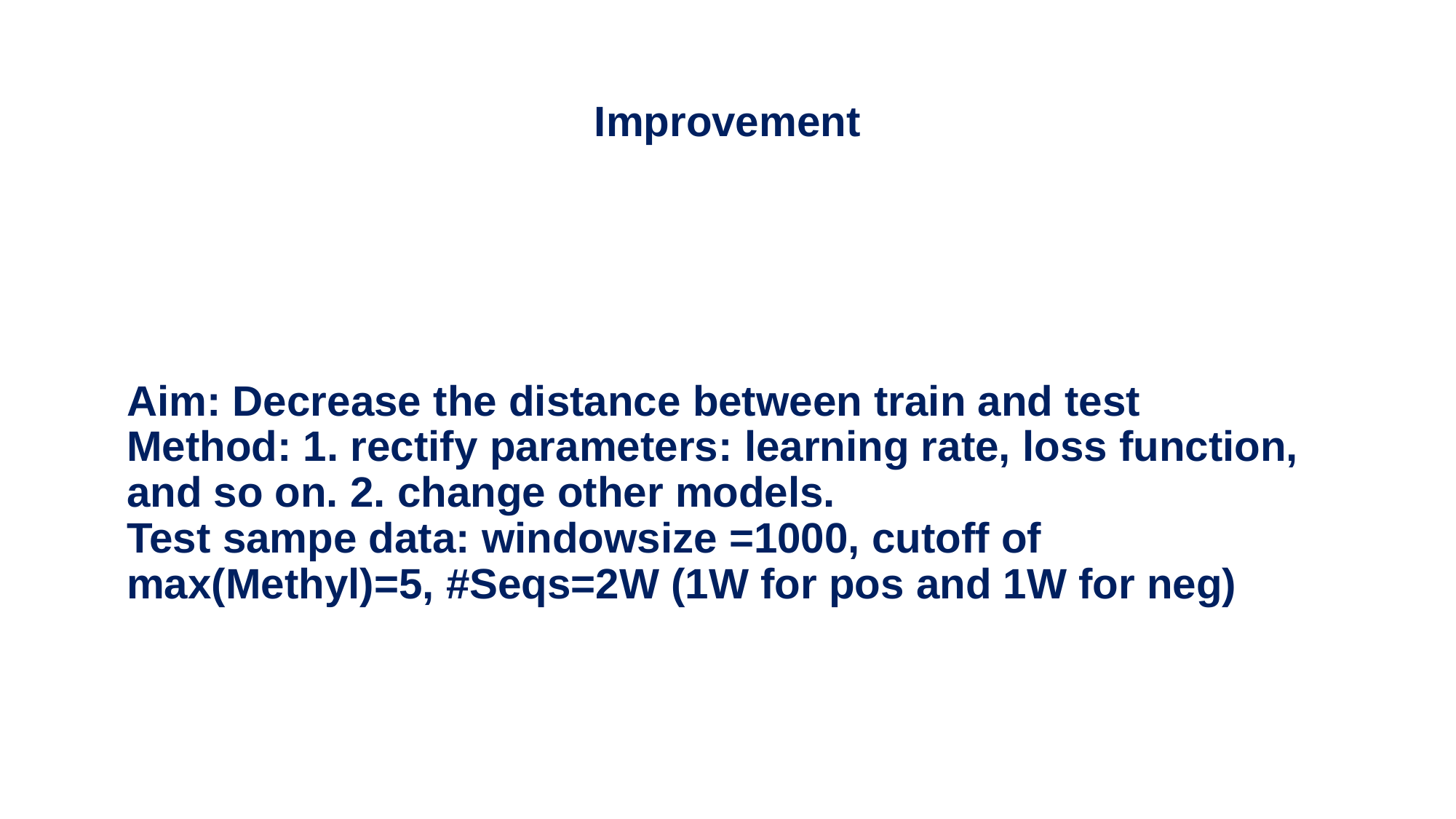

Improvement
# Aim: Decrease the distance between train and test Method: 1. rectify parameters: learning rate, loss function, and so on. 2. change other models. Test sampe data: windowsize =1000, cutoff of max(Methyl)=5, #Seqs=2W (1W for pos and 1W for neg)